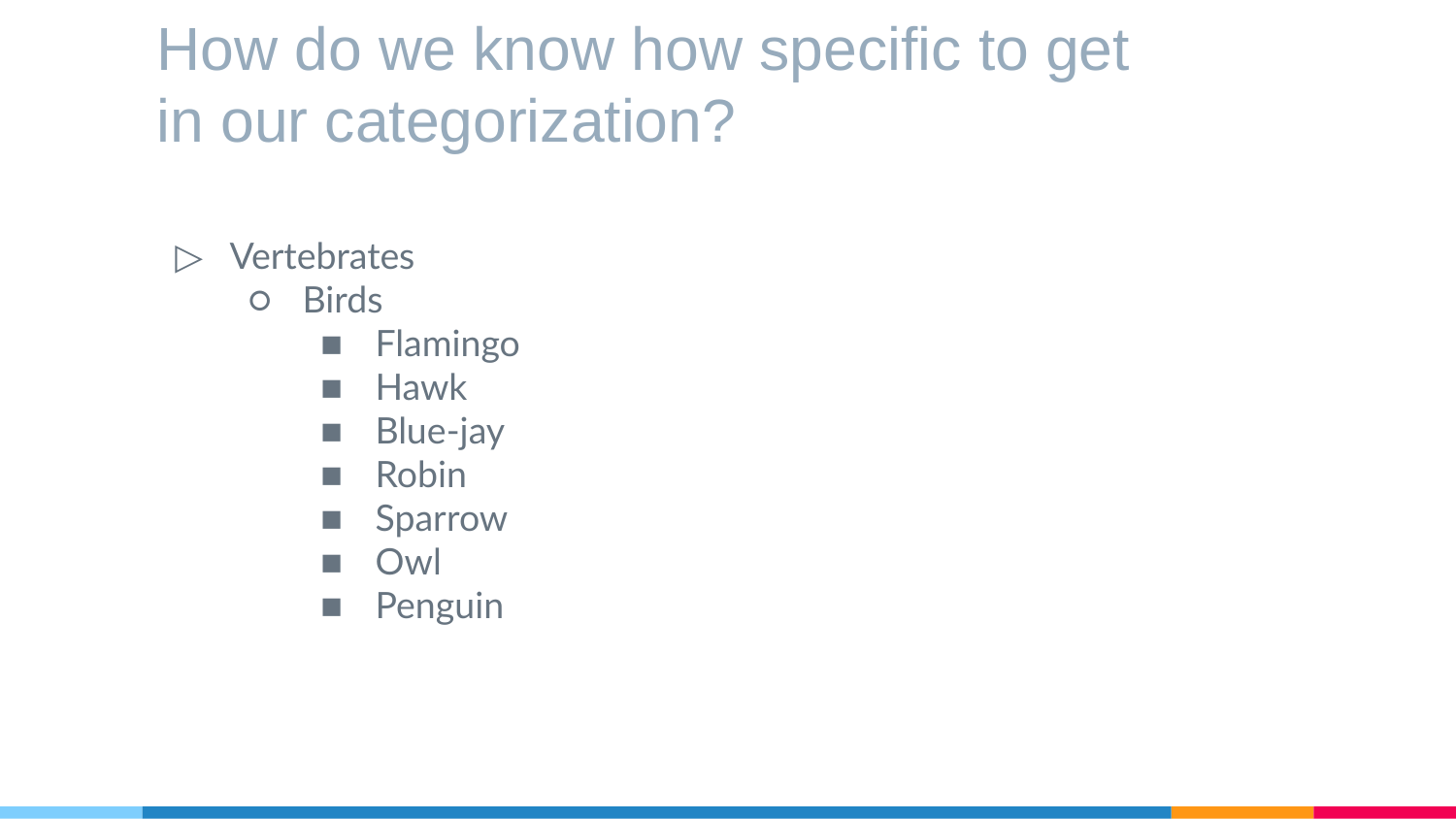

# How do we know how specific to get in our categorization?
Vertebrates
Birds
Flamingo
Hawk
Blue-jay
Robin
Sparrow
Owl
Penguin